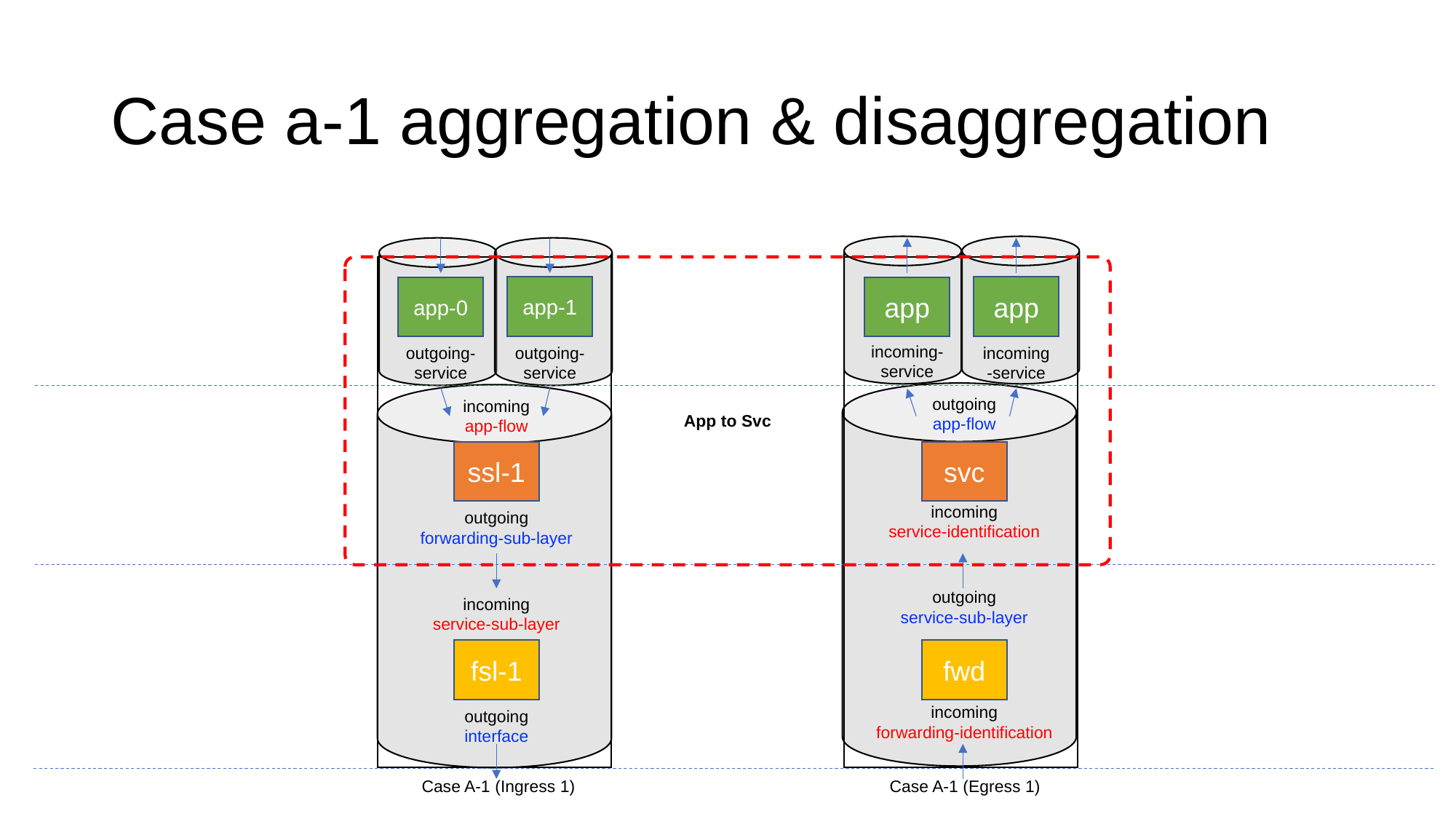

# Case a-1 aggregation & disaggregation

app-1
app
app-0
app
incoming-service
outgoing-service
incoming-service
outgoing-service

outgoing
app-flow
incoming
app-flow
App to Svc
ssl-1
svc
incoming
service-identification
outgoing
forwarding-sub-layer
outgoing
service-sub-layer
incoming
service-sub-layer
fsl-1
fwd
incoming
forwarding-identification
outgoing
interface
Case A-1 (Ingress 1)
Case A-1 (Egress 1)